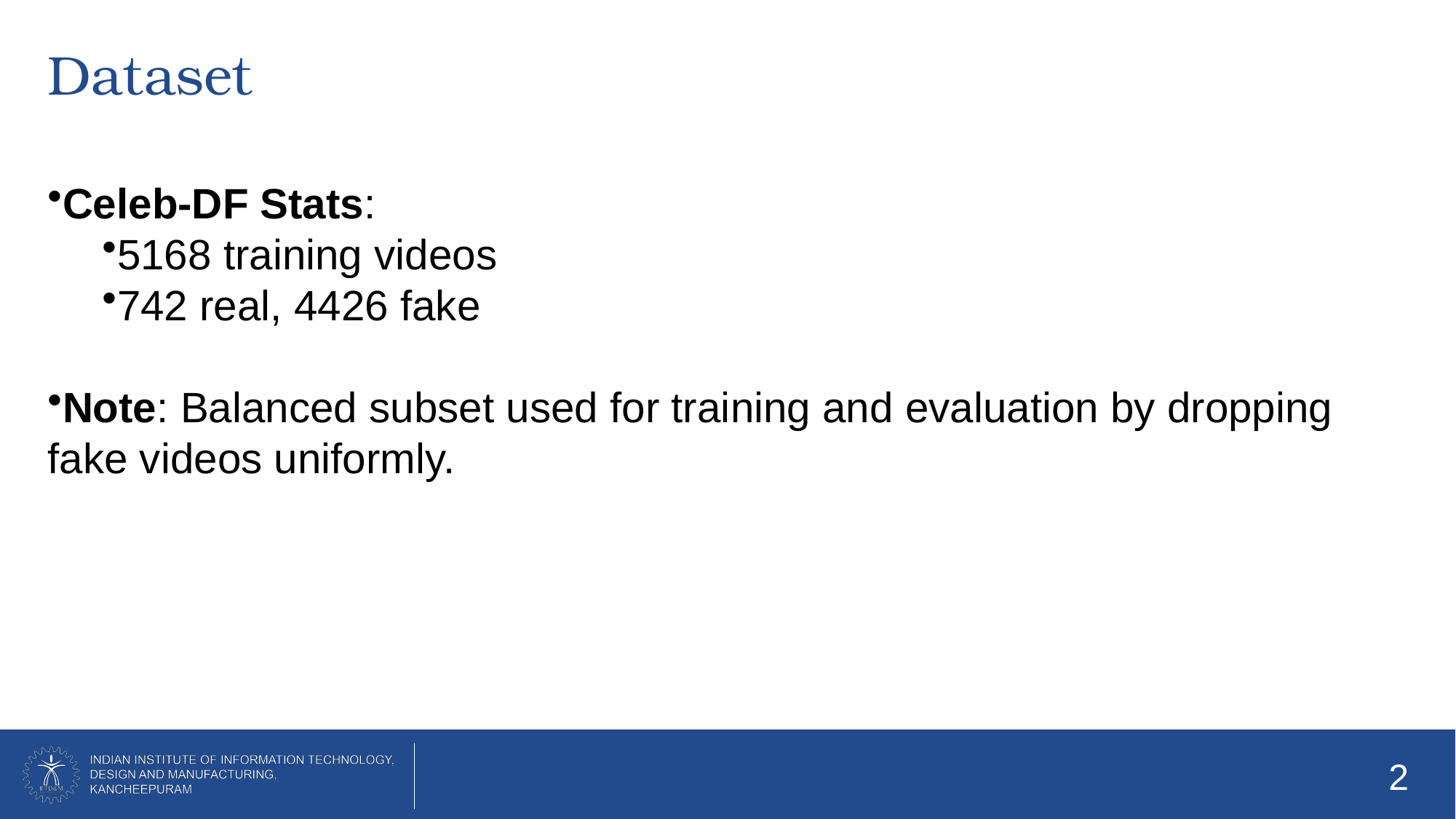

# Dataset
Celeb-DF Stats:
5168 training videos
742 real, 4426 fake

Note: Balanced subset used for training and evaluation by dropping fake videos uniformly.
2